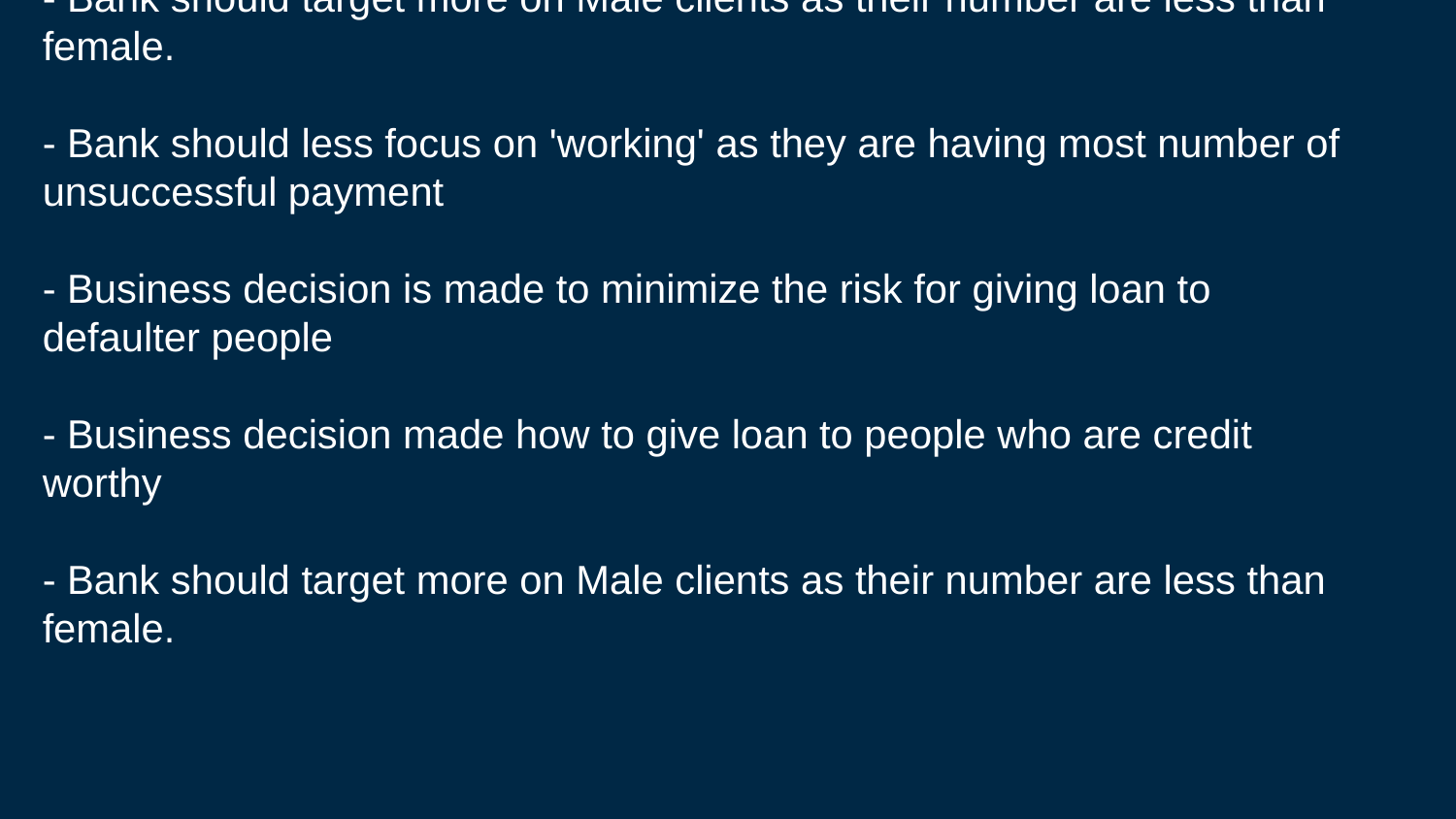

# - Bank should target more on Male clients as their number are less than female. - Bank should less focus on 'working' as they are having most number of unsuccessful payment - Business decision is made to minimize the risk for giving loan to defaulter people - Business decision made how to give loan to people who are credit worthy - Bank should target more on Male clients as their number are less than female.